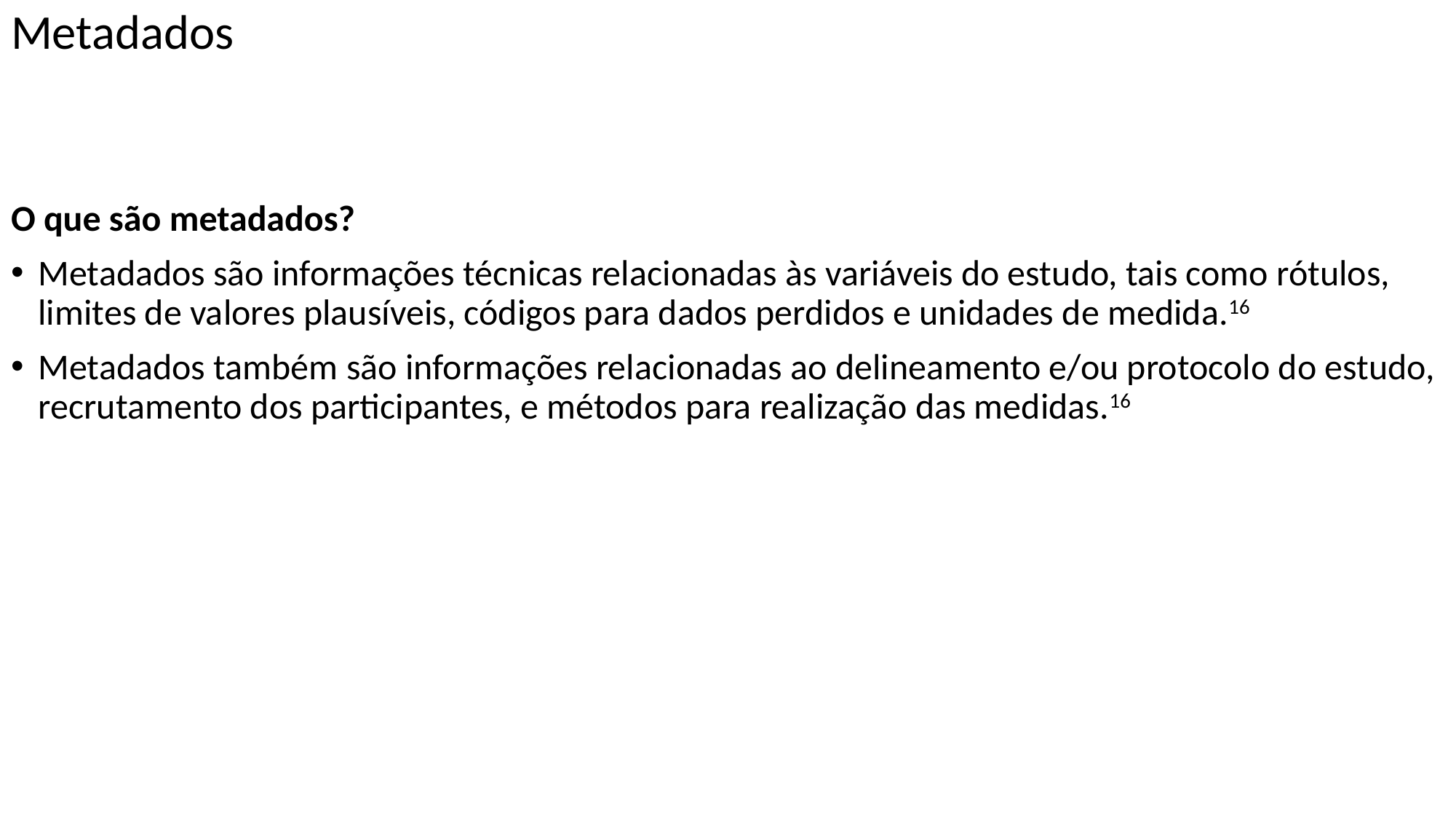

# Metadados

O que são metadados?
Metadados são informações técnicas relacionadas às variáveis do estudo, tais como rótulos, limites de valores plausíveis, códigos para dados perdidos e unidades de medida.16
Metadados também são informações relacionadas ao delineamento e/ou protocolo do estudo, recrutamento dos participantes, e métodos para realização das medidas.16